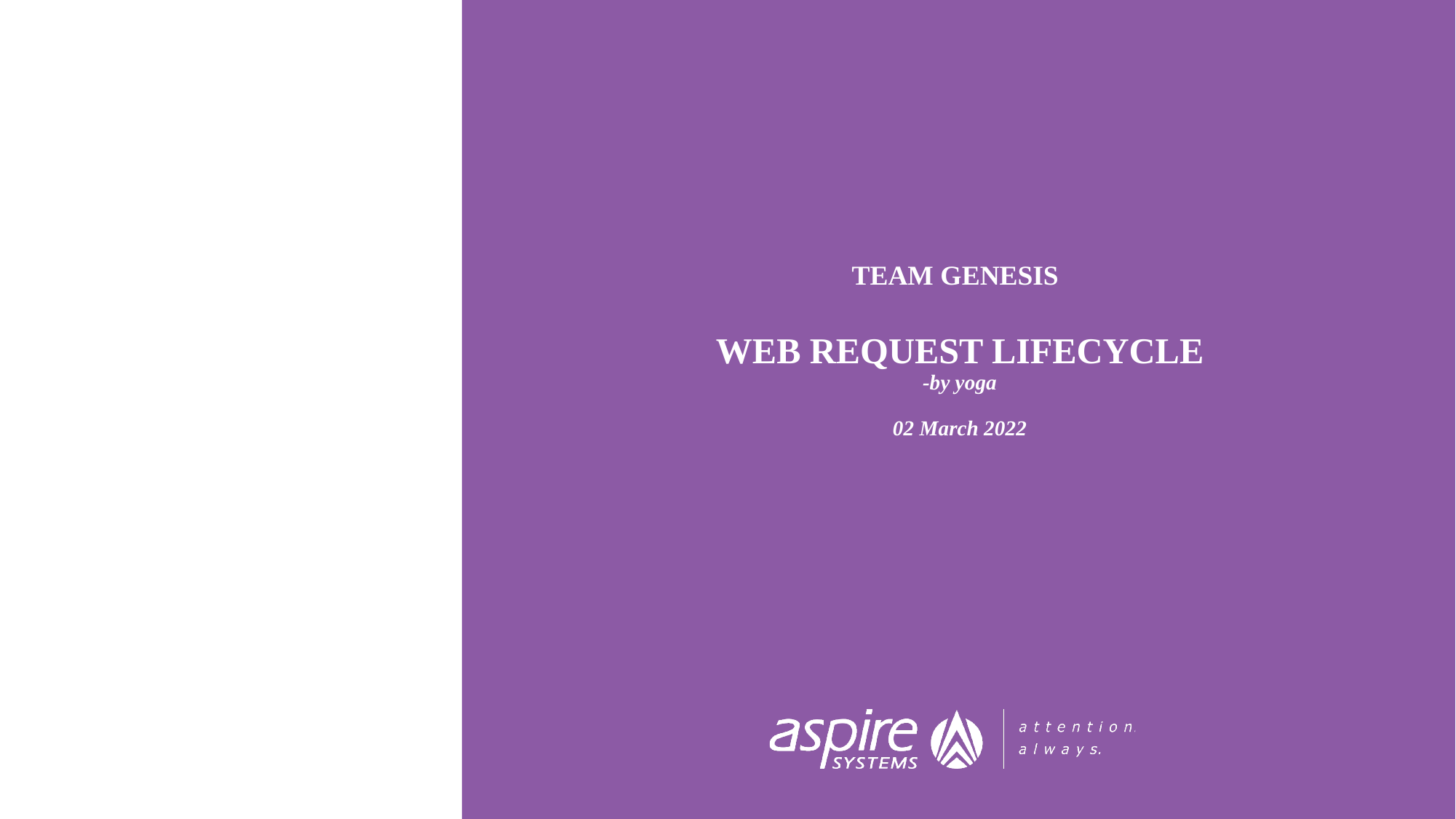

# TEAM GENESIS  WEB REQUEST LIFECYCLE -by yoga 02 March 2022